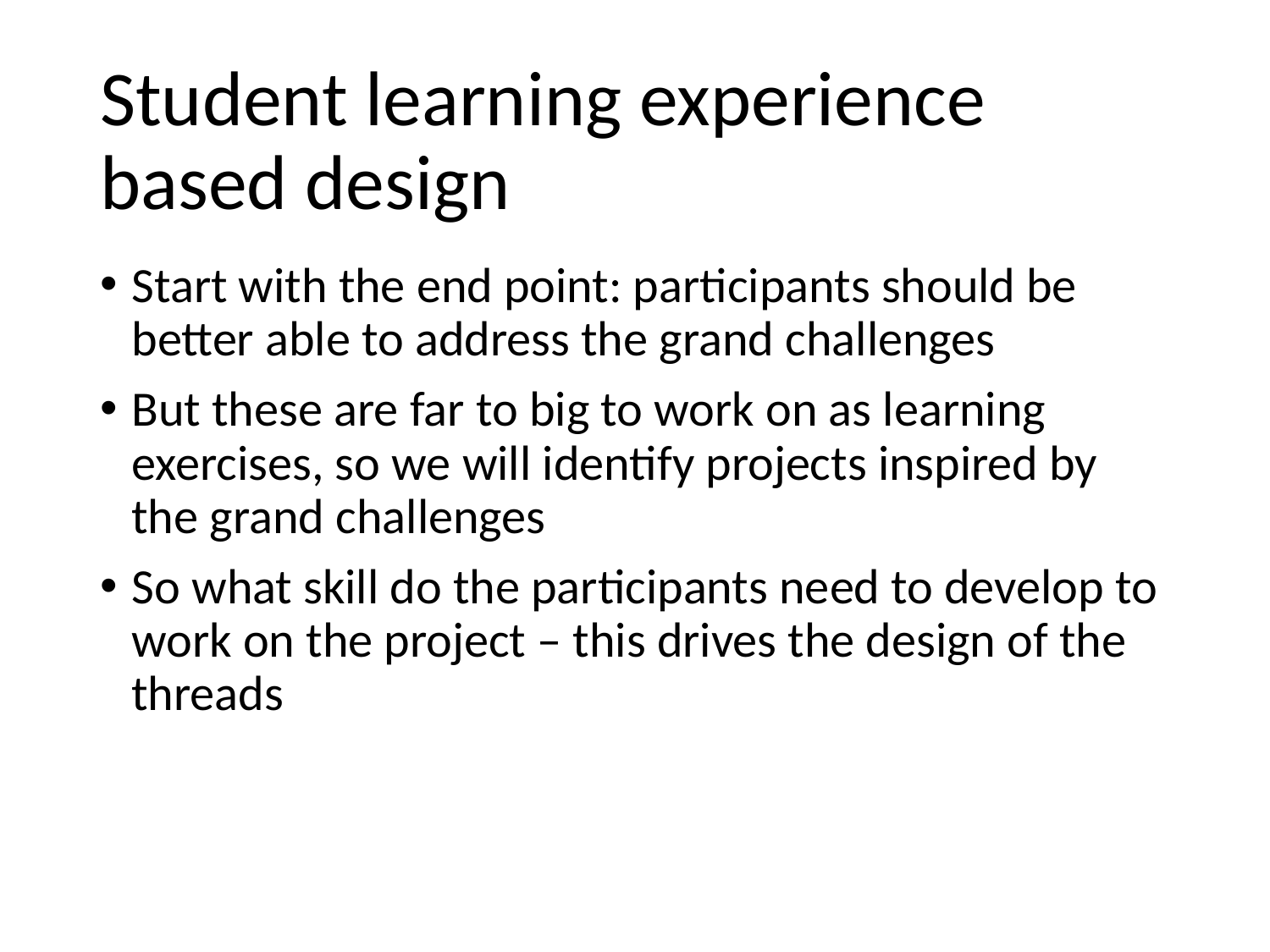

# Student learning experience based design
Start with the end point: participants should be better able to address the grand challenges
But these are far to big to work on as learning exercises, so we will identify projects inspired by the grand challenges
So what skill do the participants need to develop to work on the project – this drives the design of the threads